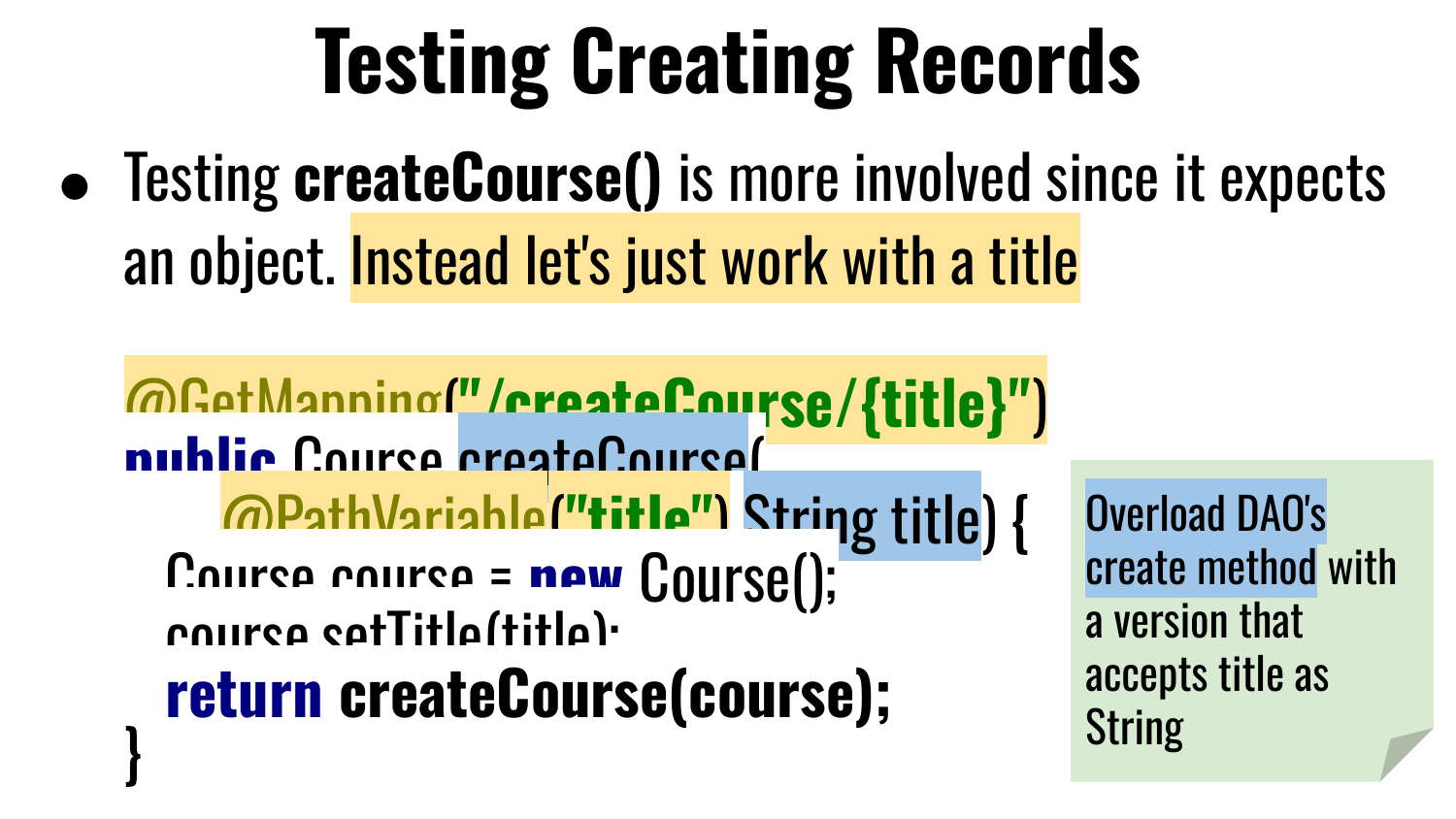

# Testing Creating Records
Testing createCourse() is more involved since it expects an object. Instead let's just work with a title

@GetMapping("/createCourse/{title}")
public Course createCourse(
       @PathVariable("title") String title) {
   Course course = new Course();
   course.setTitle(title);
   return createCourse(course);
}

Overload DAO's create method with a version that accepts title as String